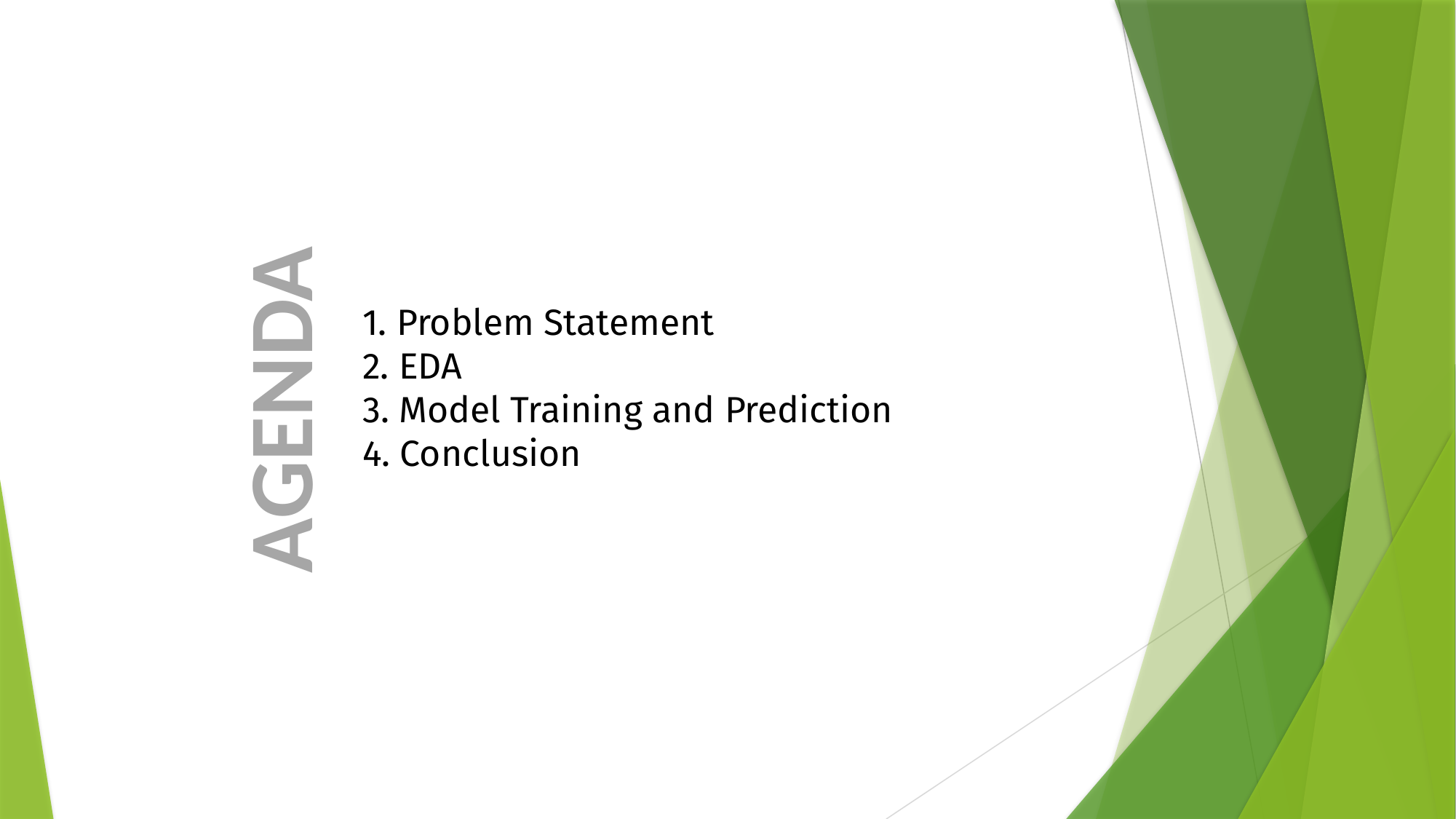

1. Problem Statement
2. EDA
3. Model Training and Prediction
4. Conclusion
AGENDA